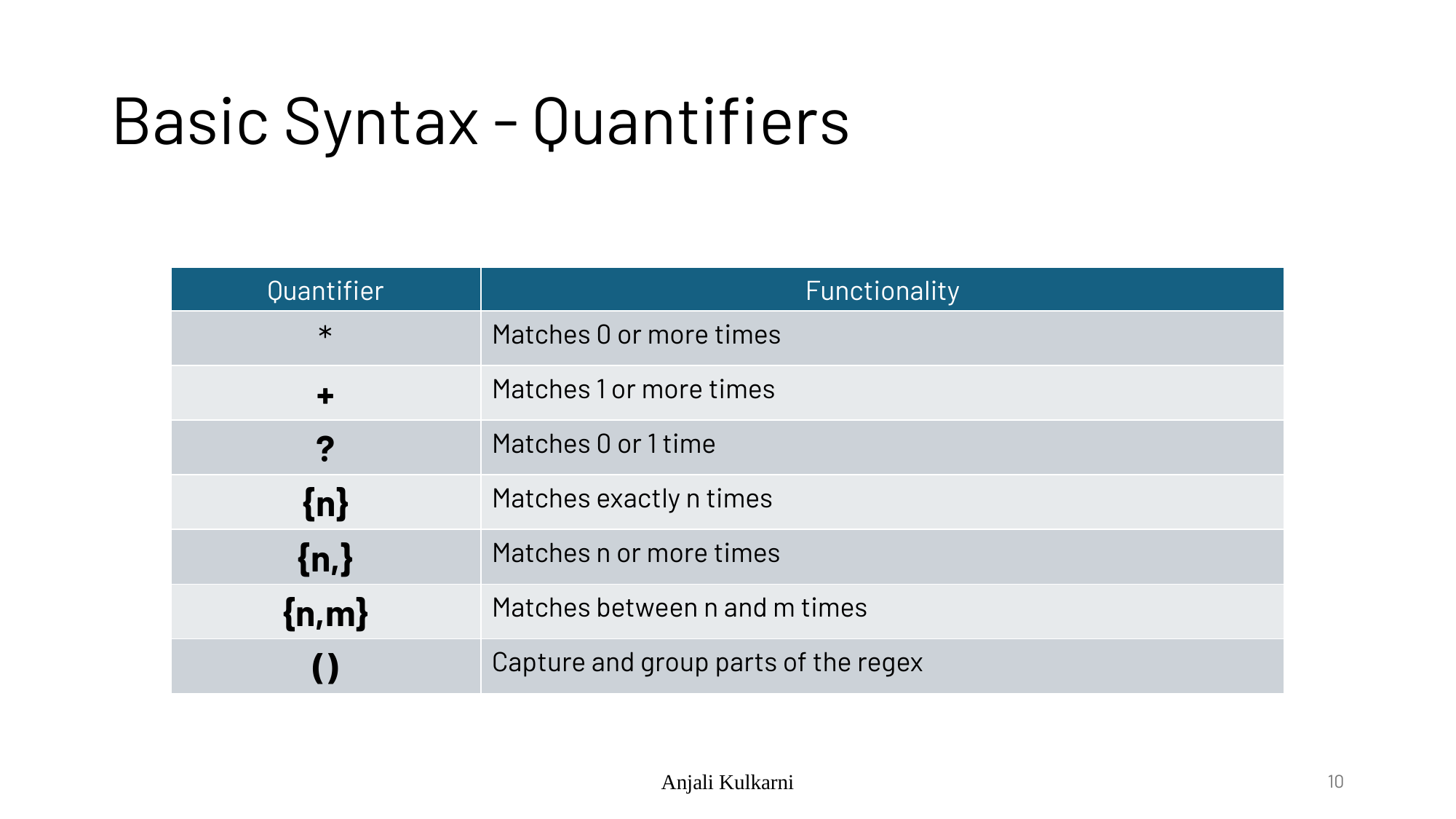

# Basic Syntax - Quantifiers
| Quantifier | Functionality |
| --- | --- |
| \* | Matches 0 or more times |
| + | Matches 1 or more times |
| ? | Matches 0 or 1 time |
| {n} | Matches exactly n times |
| {n,} | Matches n or more times |
| {n,m} | Matches between n and m times |
| () | Capture and group parts of the regex |
Anjali Kulkarni
10